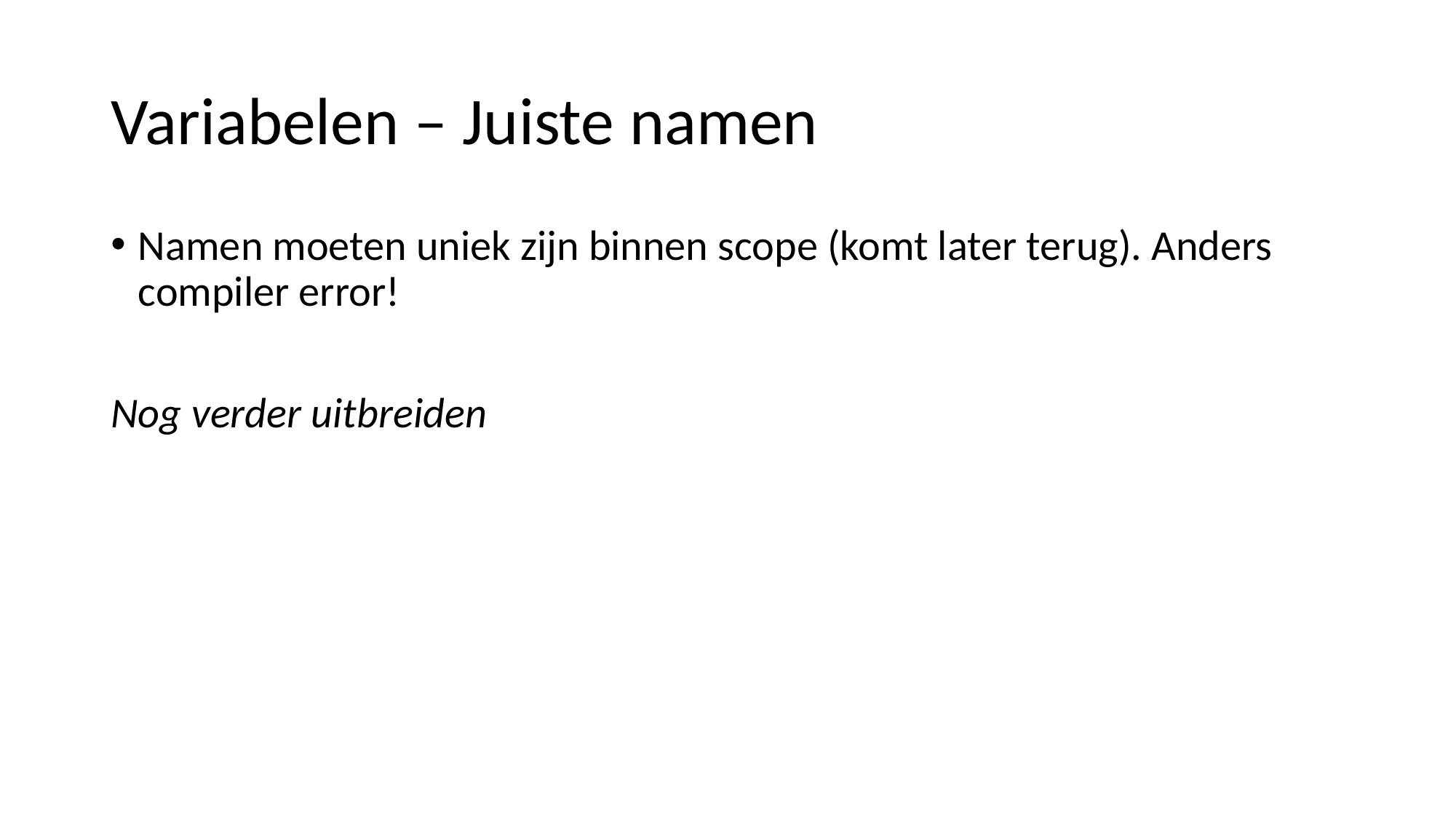

# Variabelen – Juiste namen
Namen moeten uniek zijn binnen scope (komt later terug). Anders compiler error!

Nog verder uitbreiden